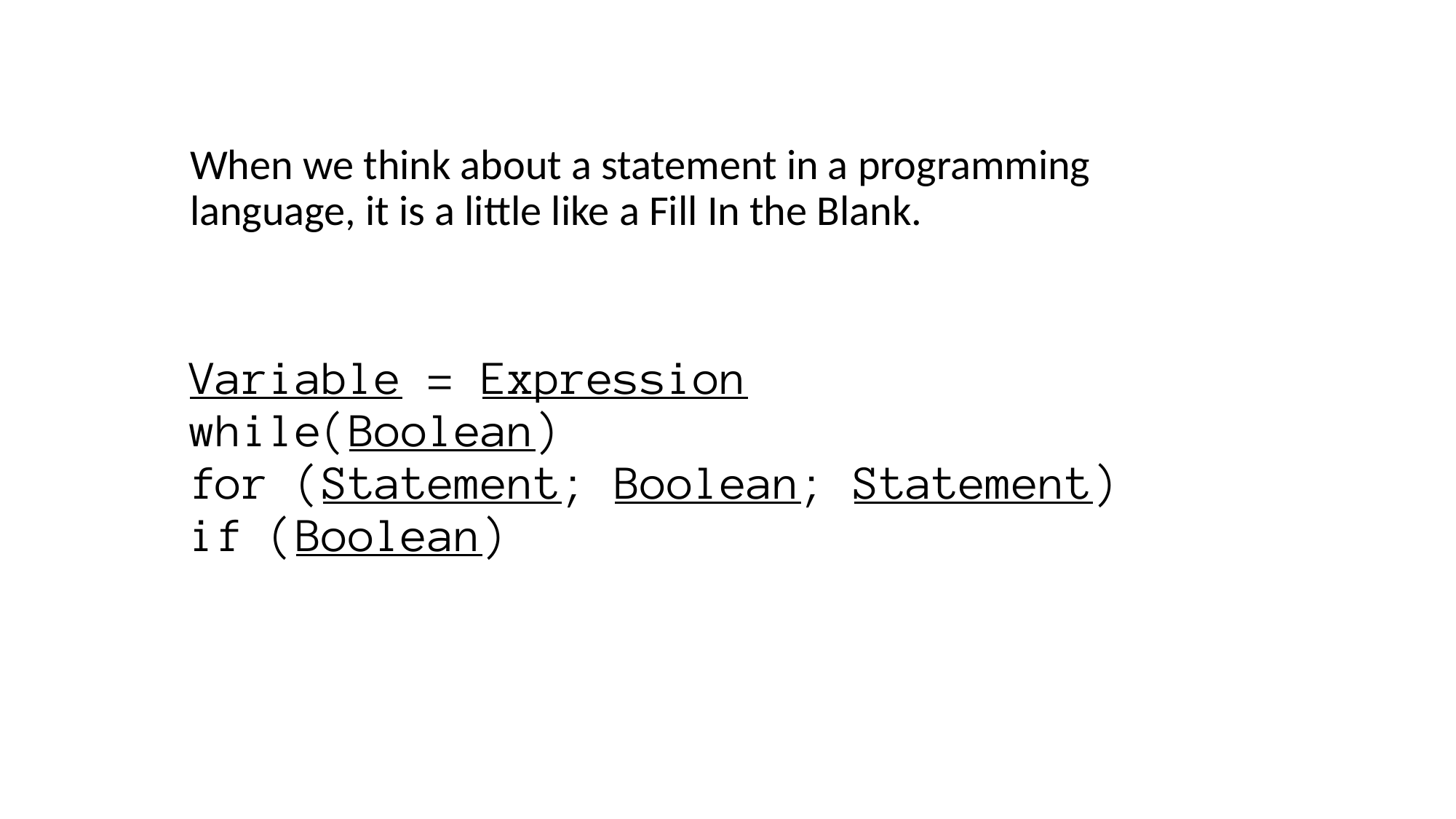

When we think about a statement in a programming language, it is a little like a Fill In the Blank.
# Variable = Expression while(Boolean) for (Statement; Boolean; Statement) if (Boolean)